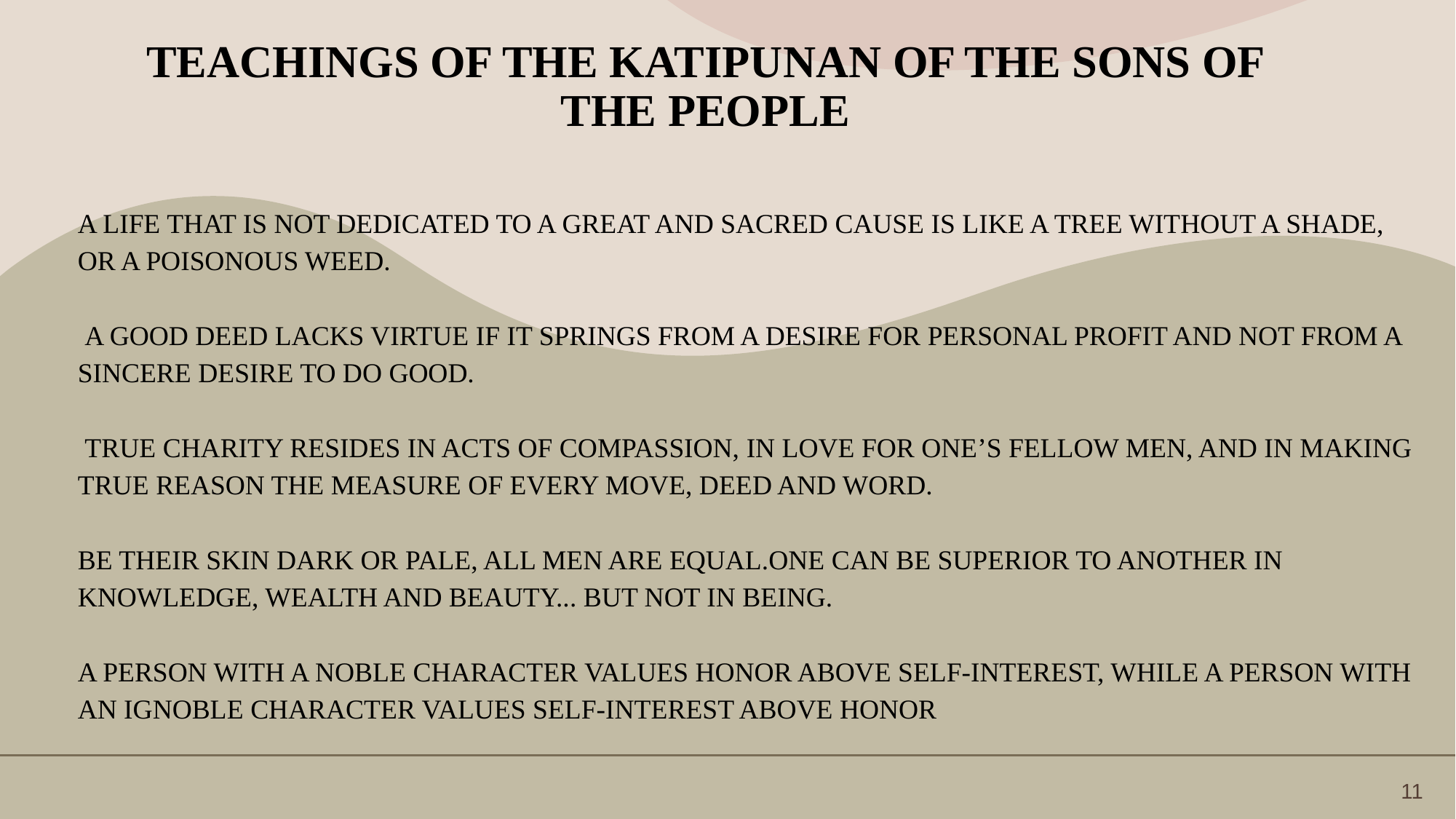

# TEACHINGS OF THE KATIPUNAN OF THE SONS OF THE PEOPLE
A LIFE THAT IS NOT DEDICATED TO A GREAT AND SACRED CAUSE IS LIKE A TREE WITHOUT A SHADE, OR A POISONOUS WEED.

 A GOOD DEED LACKS VIRTUE IF IT SPRINGS FROM A DESIRE FOR PERSONAL PROFIT AND NOT FROM A SINCERE DESIRE TO DO GOOD.

 TRUE CHARITY RESIDES IN ACTS OF COMPASSION, IN LOVE FOR ONE’S FELLOW MEN, AND IN MAKING TRUE REASON THE MEASURE OF EVERY MOVE, DEED AND WORD.

BE THEIR SKIN DARK OR PALE, ALL MEN ARE EQUAL.ONE CAN BE SUPERIOR TO ANOTHER IN KNOWLEDGE, WEALTH AND BEAUTY... BUT NOT IN BEING.

A PERSON WITH A NOBLE CHARACTER VALUES HONOR ABOVE SELF-INTEREST, WHILE A PERSON WITH AN IGNOBLE CHARACTER VALUES SELF-INTEREST ABOVE HONOR
11